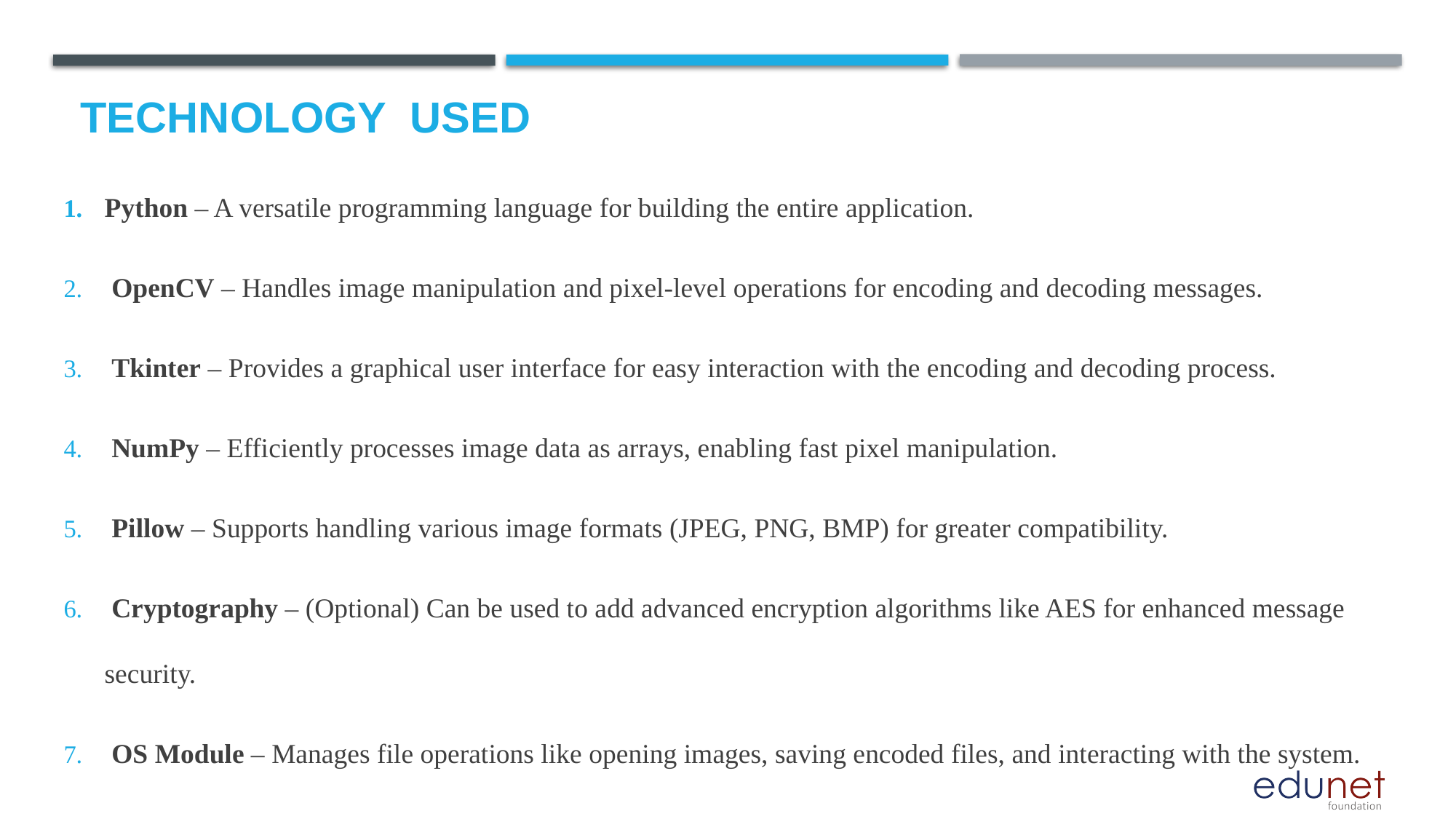

# Technology  used
Python – A versatile programming language for building the entire application.
 OpenCV – Handles image manipulation and pixel-level operations for encoding and decoding messages.
 Tkinter – Provides a graphical user interface for easy interaction with the encoding and decoding process.
 NumPy – Efficiently processes image data as arrays, enabling fast pixel manipulation.
 Pillow – Supports handling various image formats (JPEG, PNG, BMP) for greater compatibility.
 Cryptography – (Optional) Can be used to add advanced encryption algorithms like AES for enhanced message security.
 OS Module – Manages file operations like opening images, saving encoded files, and interacting with the system.